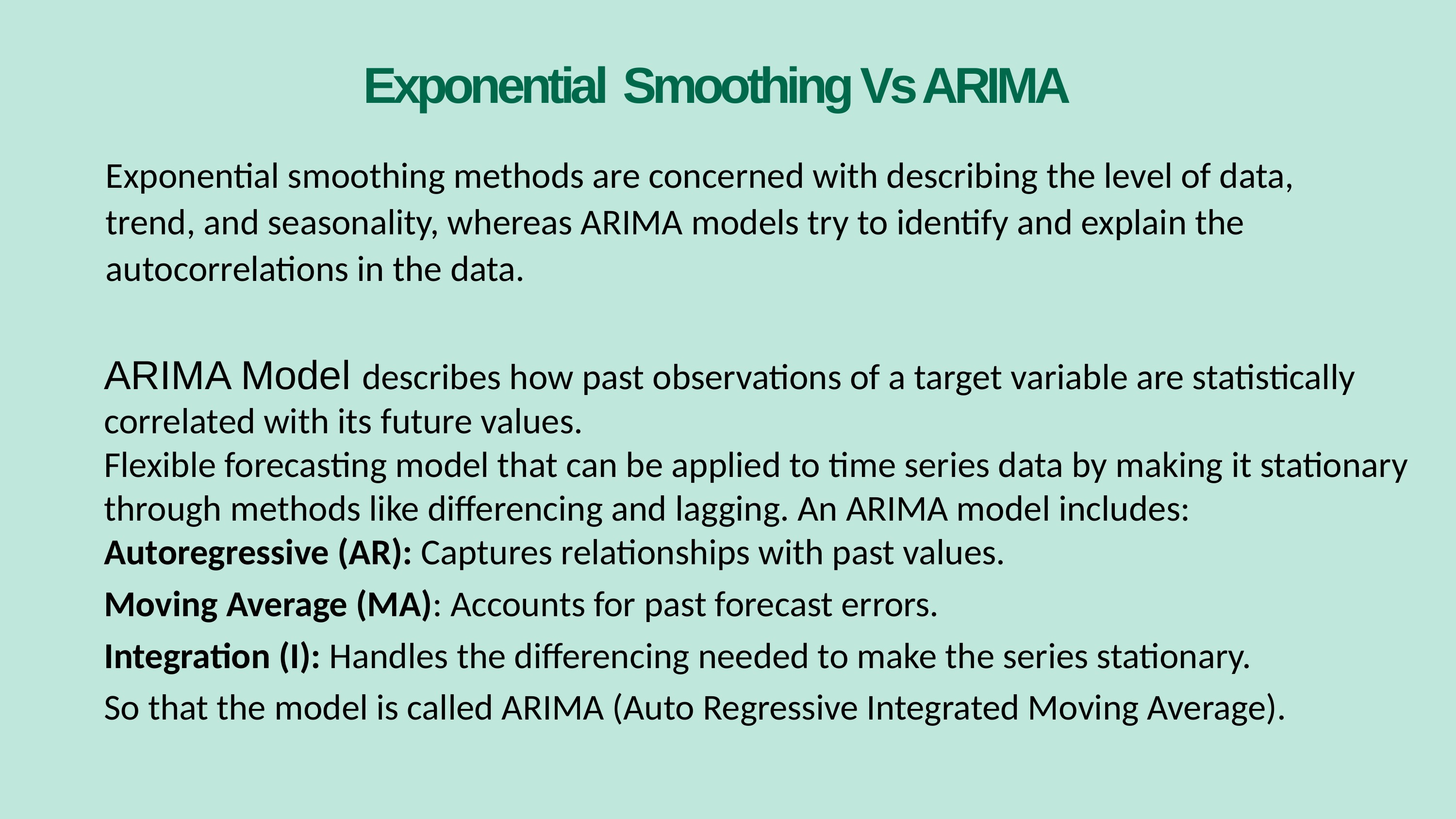

Exponential Smoothing Vs ARIMA
Exponential smoothing methods are concerned with describing the level of data, trend, and seasonality, whereas ARIMA models try to identify and explain the autocorrelations in the data.

ARIMA Model describes how past observations of a target variable are statistically correlated with its future values.
Flexible forecasting model that can be applied to time series data by making it stationary through methods like differencing and lagging. An ARIMA model includes:
Autoregressive (AR): Captures relationships with past values.
Moving Average (MA): Accounts for past forecast errors.
Integration (I): Handles the differencing needed to make the series stationary.
So that the model is called ARIMA (Auto Regressive Integrated Moving Average).